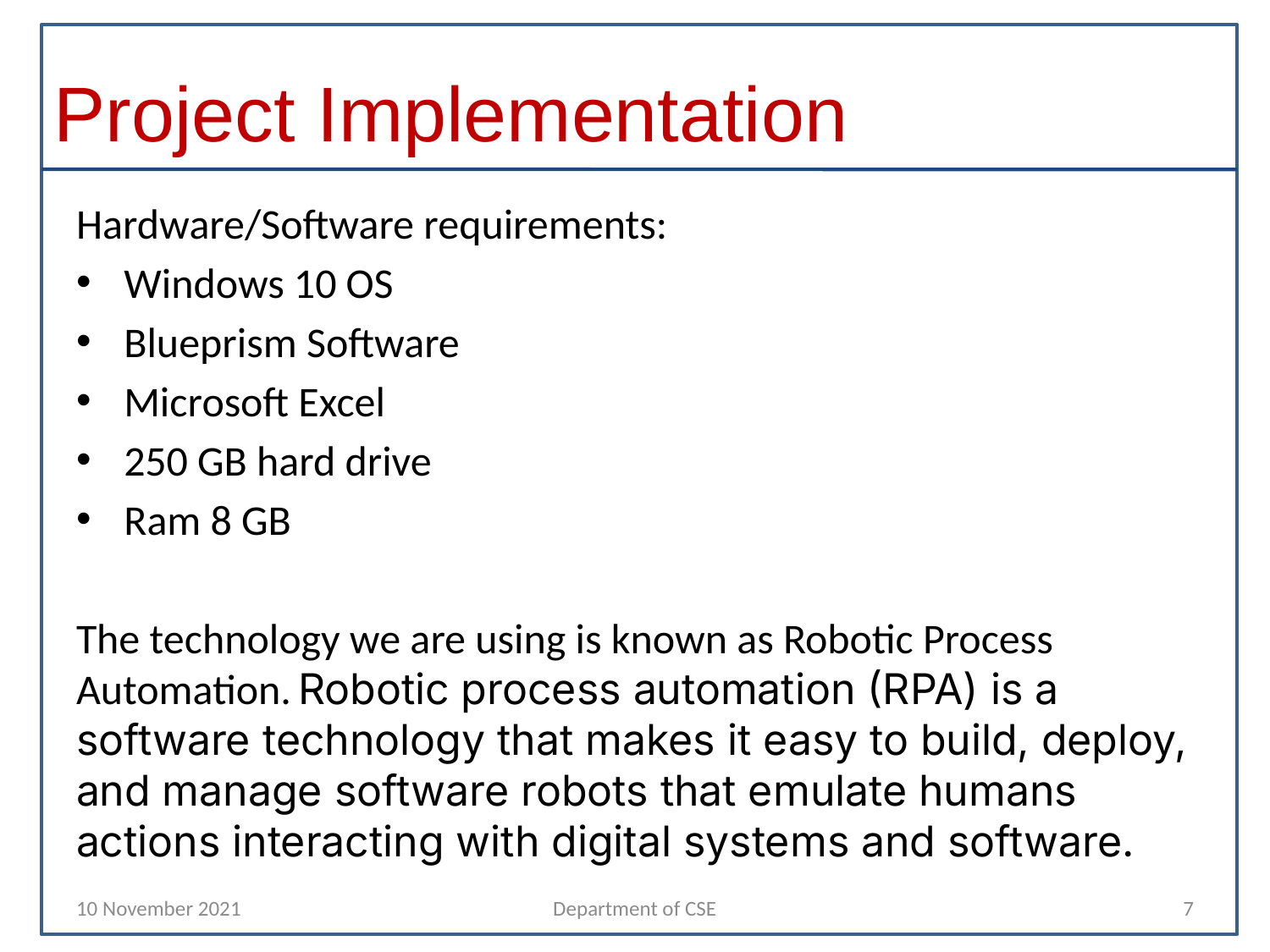

# Project Implementation
Hardware/Software requirements:
Windows 10 OS
Blueprism Software
Microsoft Excel
250 GB hard drive
Ram 8 GB

The technology we are using is known as Robotic Process Automation. Robotic process automation (RPA) is a software technology that makes it easy to build, deploy, and manage software robots that emulate humans actions interacting with digital systems and software.

10 November 2021
Department of CSE
7